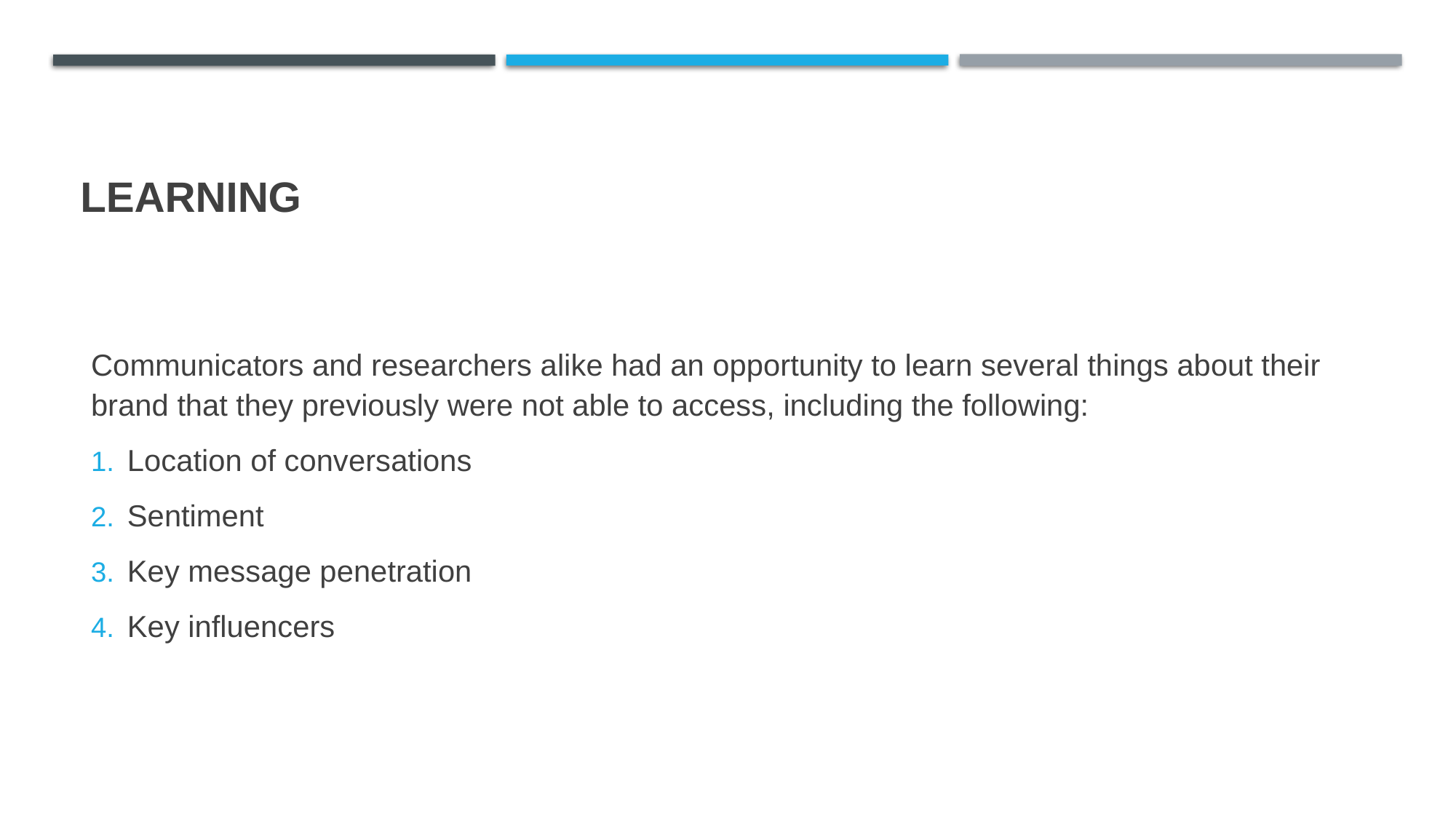

# learning
Communicators and researchers alike had an opportunity to learn several things about their brand that they previously were not able to access, including the following:
Location of conversations
Sentiment
Key message penetration
Key influencers